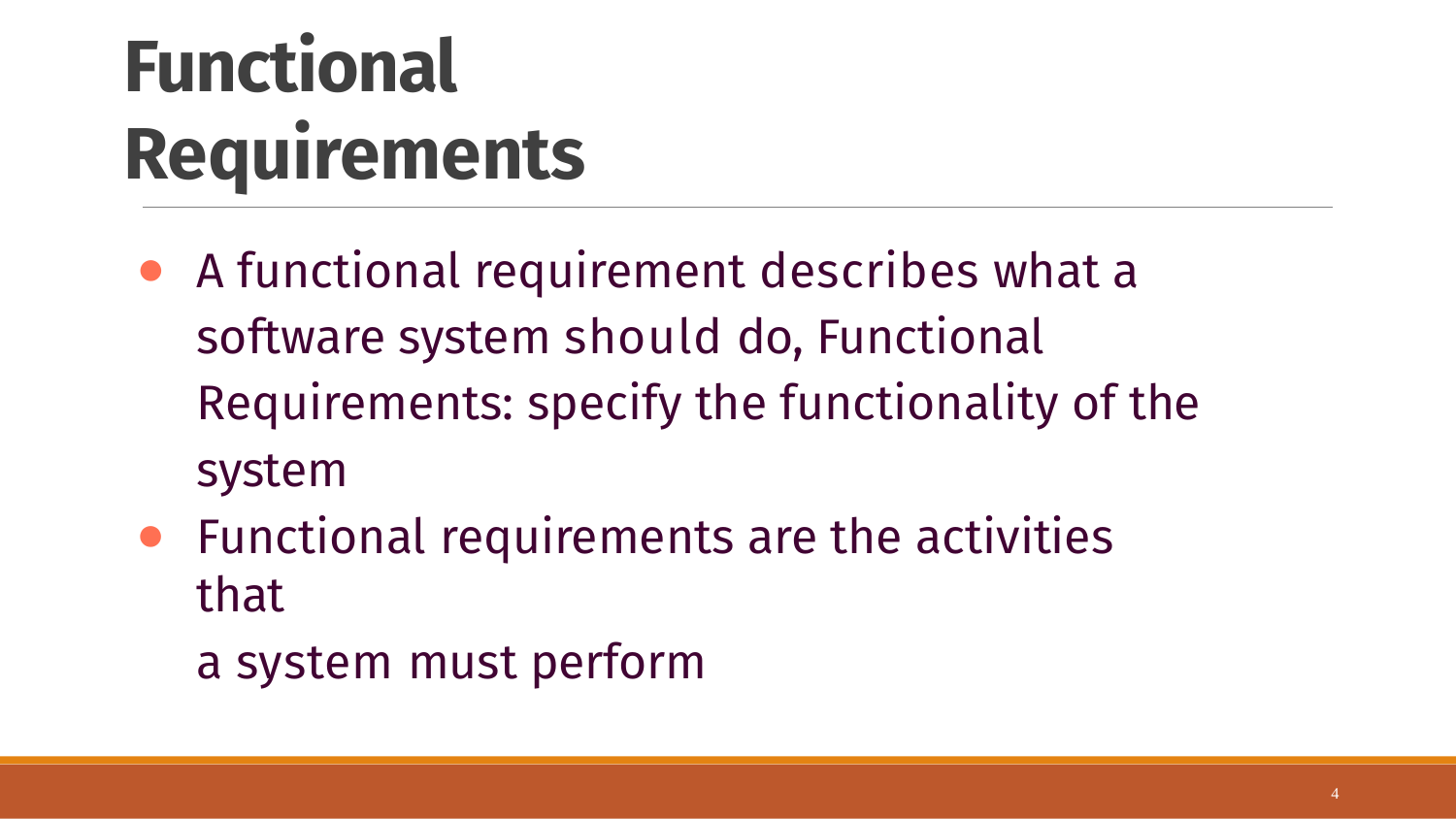

# Functional Requirements
A functional requirement describes what a software system should do, Functional Requirements: specify the functionality of the system
Functional requirements are the activities that
a system must perform
4